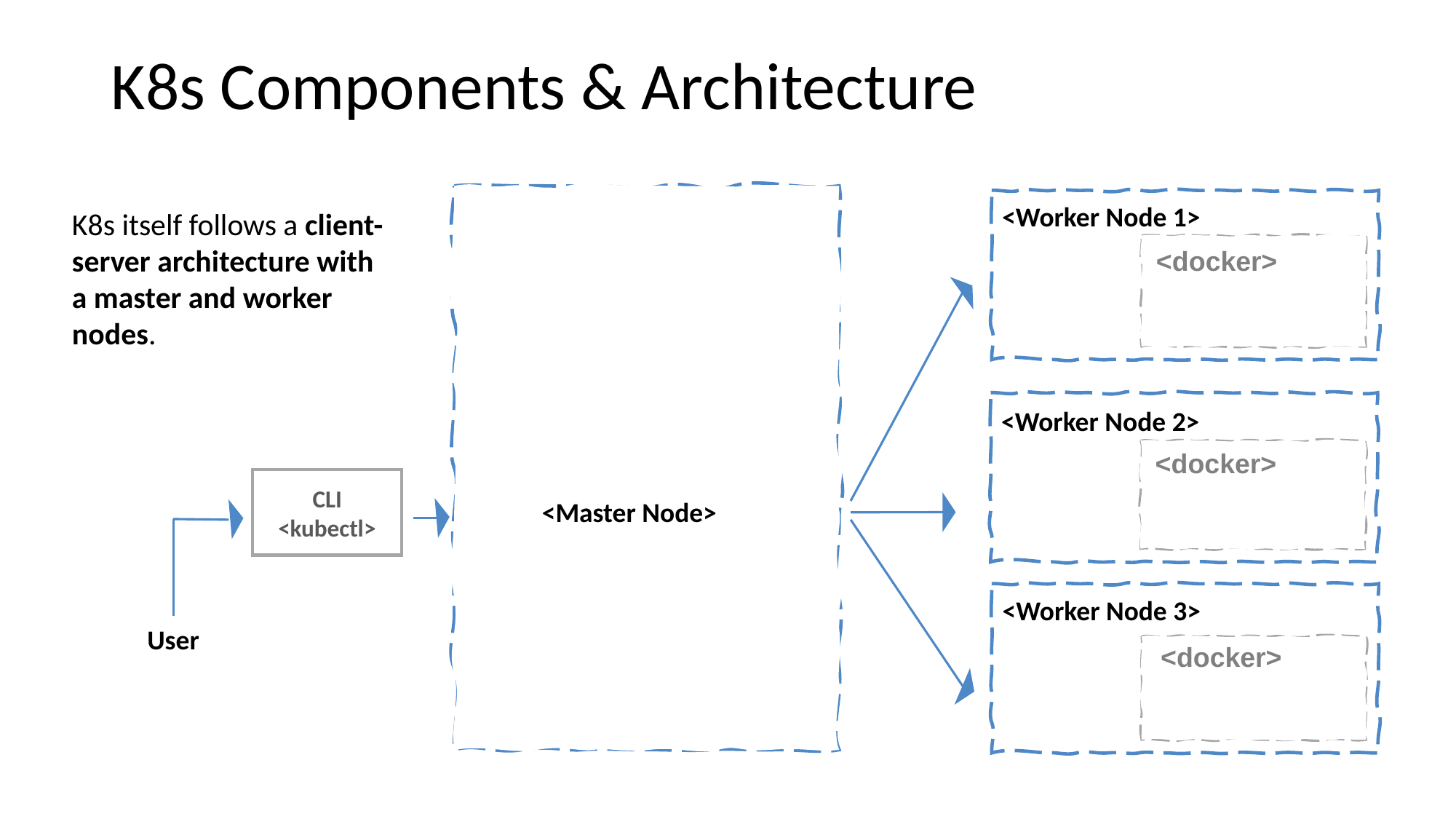

# K8s Components & Architecture

<Master Node>

<docker>
<Worker Node 1>

<docker>
<Worker Node 2>
CLI
<kubectl>

User

<docker>

<Worker Node 3>

K8s itself follows a client-server architecture with a master and worker nodes.